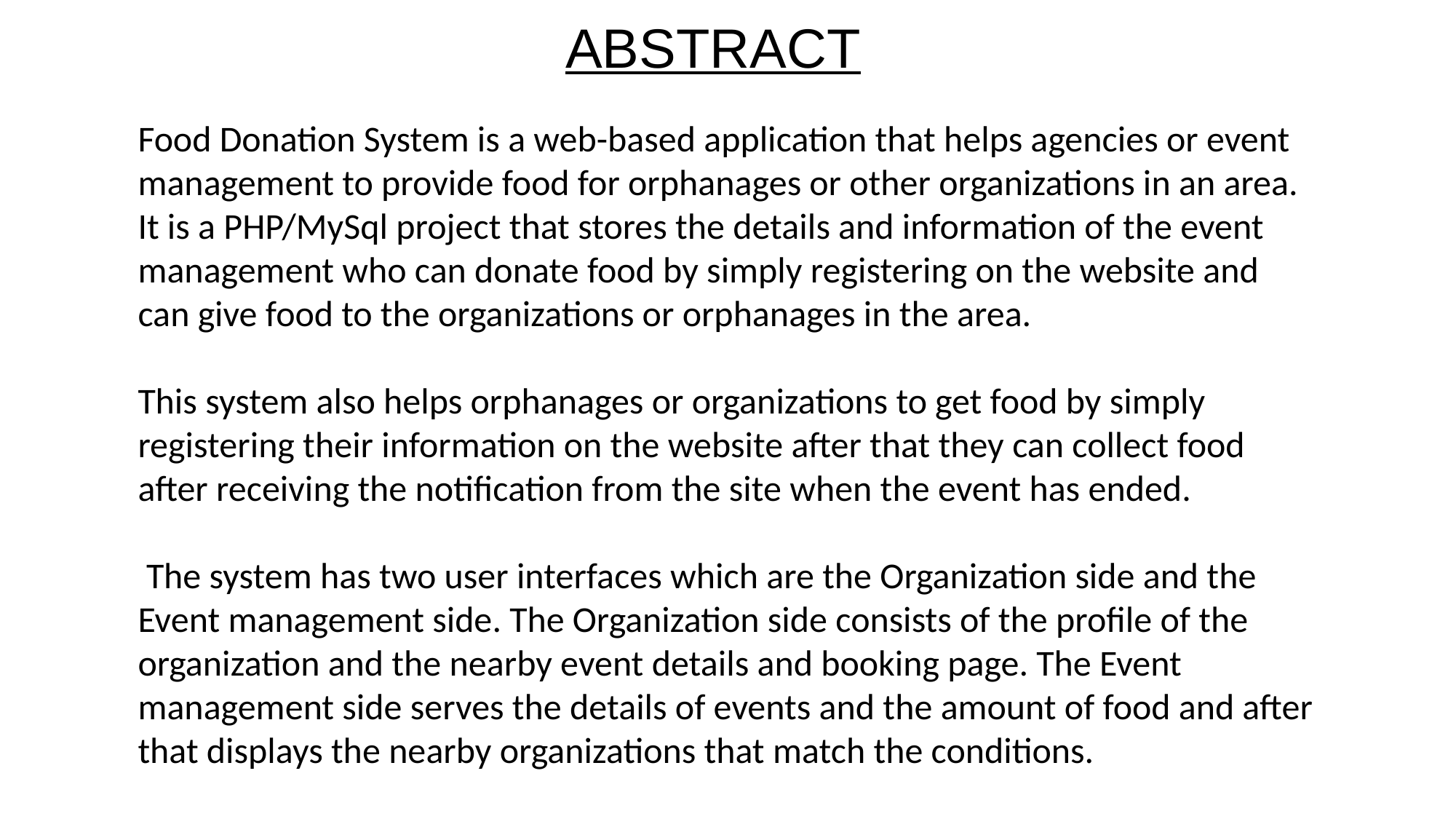

# ABSTRACT
Food Donation System is a web-based application that helps agencies or event management to provide food for orphanages or other organizations in an area. It is a PHP/MySql project that stores the details and information of the event management who can donate food by simply registering on the website and can give food to the organizations or orphanages in the area.

This system also helps orphanages or organizations to get food by simply registering their information on the website after that they can collect food after receiving the notification from the site when the event has ended.

 The system has two user interfaces which are the Organization side and the Event management side. The Organization side consists of the profile of the organization and the nearby event details and booking page. The Event management side serves the details of events and the amount of food and after that displays the nearby organizations that match the conditions.